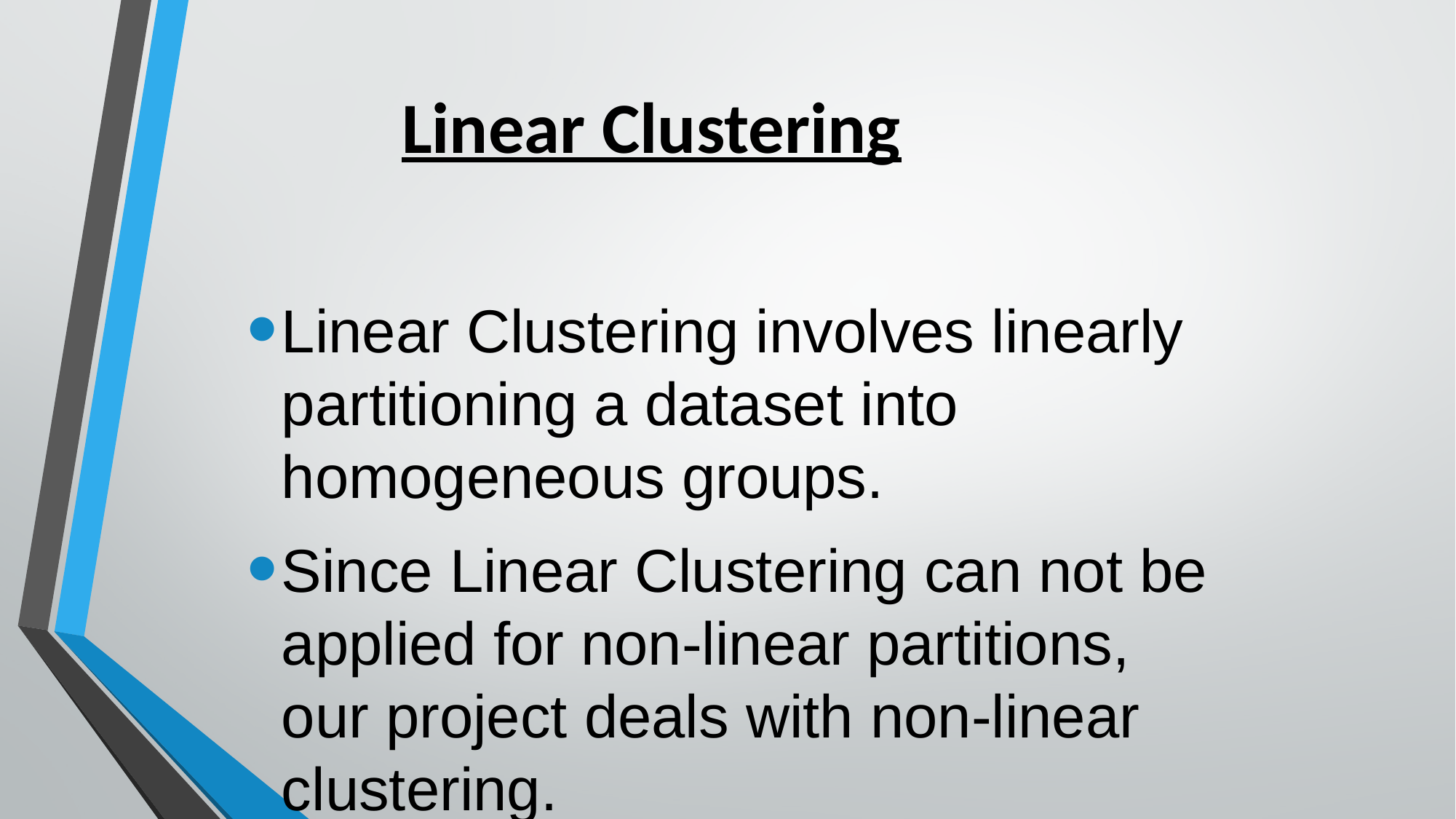

# Linear Clustering
Linear Clustering involves linearly partitioning a dataset into homogeneous groups.
Since Linear Clustering can not be applied for non-linear partitions, our project deals with non-linear clustering.